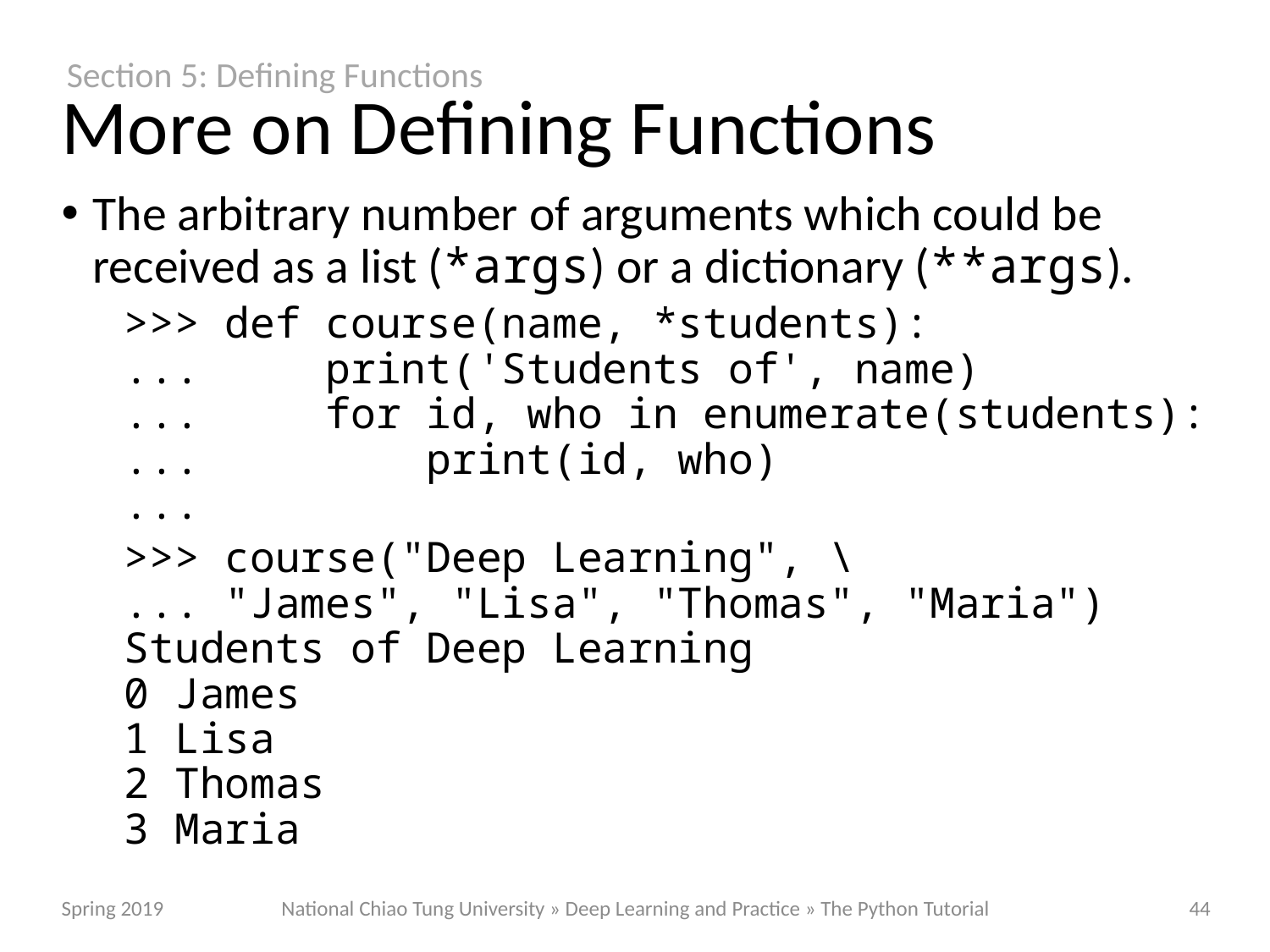

Section 5: Defining Functions
# More on Defining Functions
The arbitrary number of arguments which could be received as a list (*args) or a dictionary (**args).
>>> def course(name, *students):
...     print('Students of', name)
...     for id, who in enumerate(students):
...         print(id, who)
...
>>> course("Deep Learning", \
... "James", "Lisa", "Thomas", "Maria")
Students of Deep Learning
0 James
1 Lisa
2 Thomas
3 Maria
National Chiao Tung University » Deep Learning and Practice » The Python Tutorial
Spring 2019
44